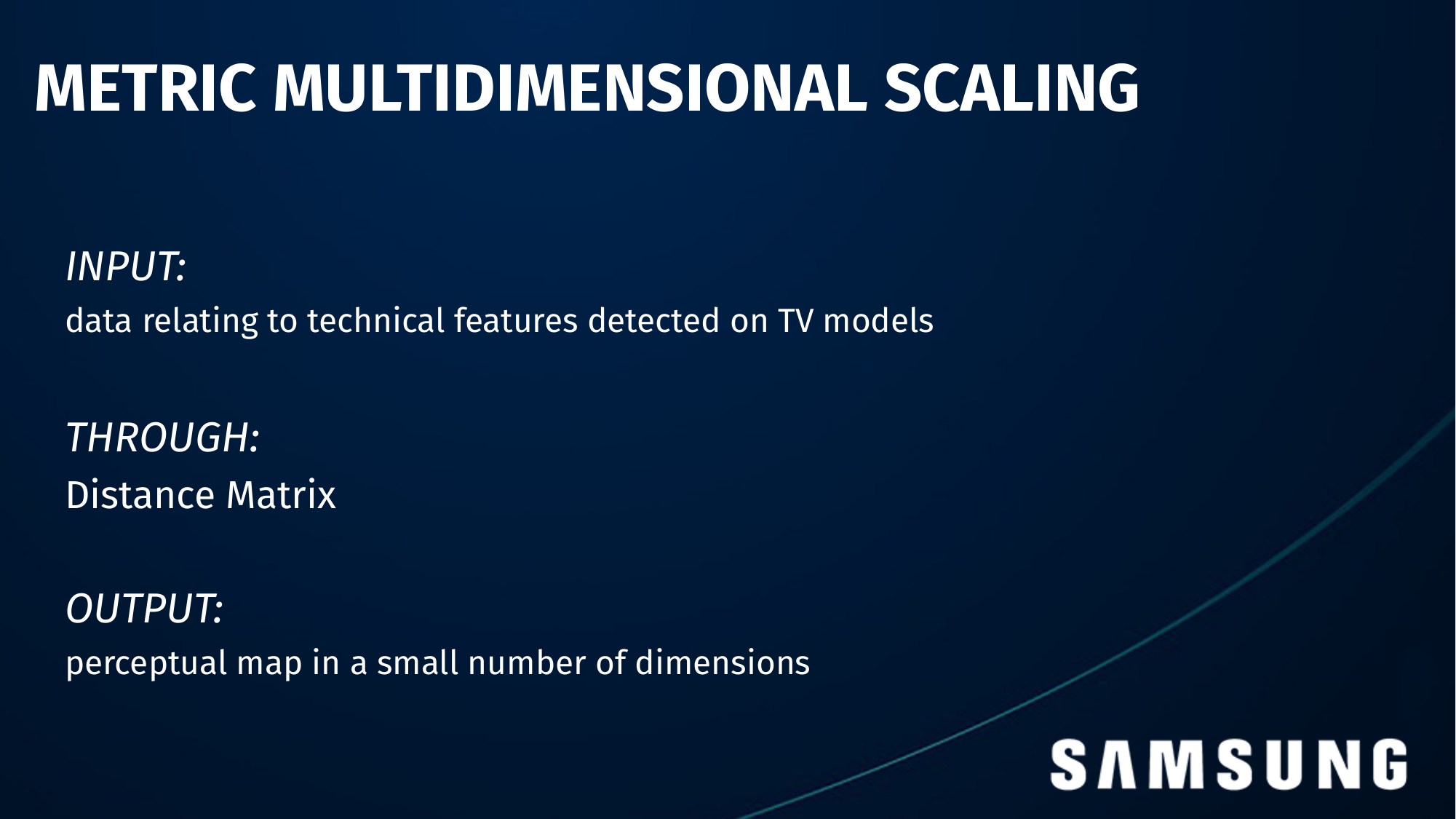

# METRIC MULTIDIMENSIONAL SCALING

INPUT:
data relating to technical features detected on TV models

THROUGH:
Distance Matrix

OUTPUT:
perceptual map in a small number of dimensions